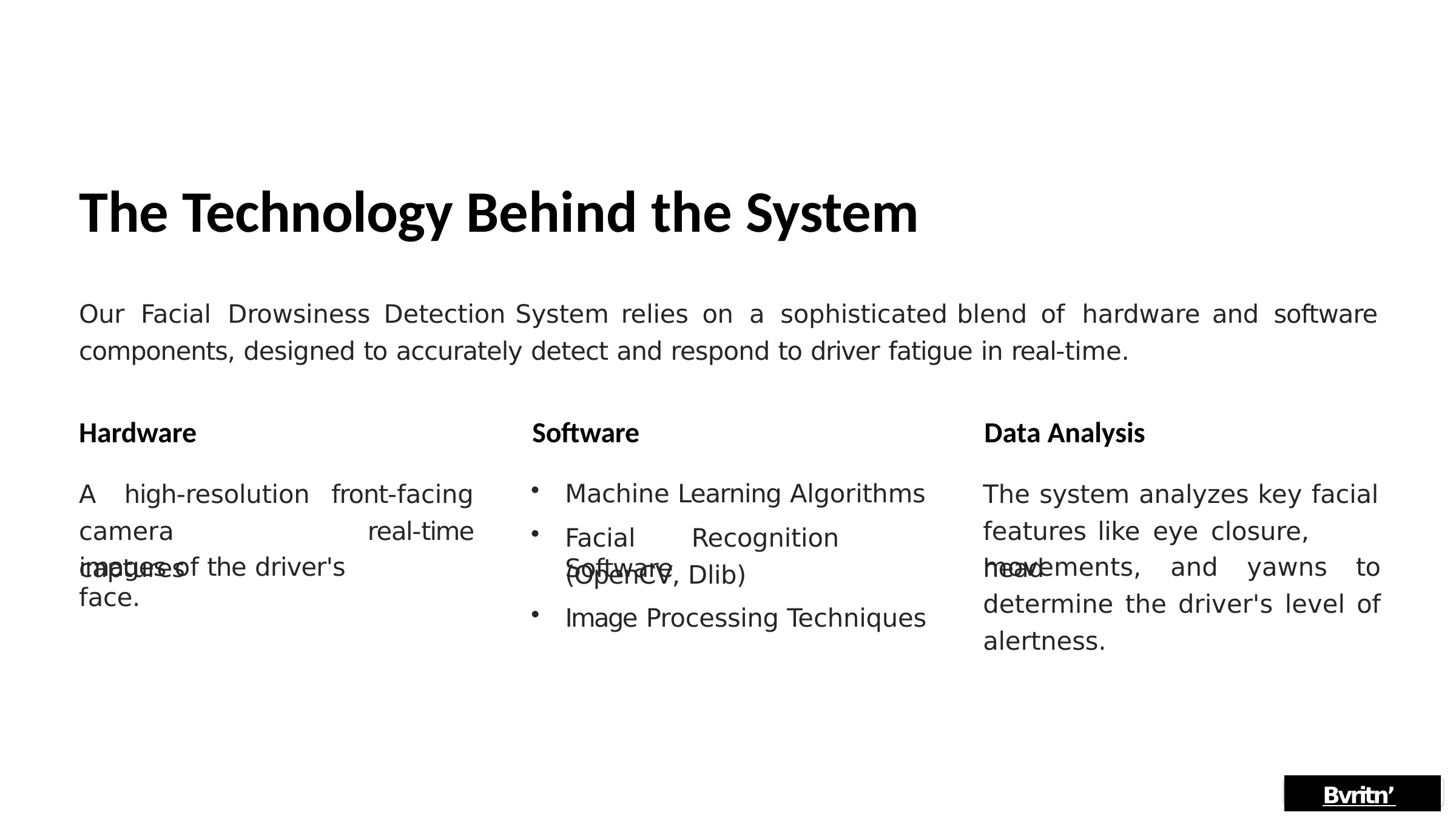

# The Technology Behind the System
Our	Facial	Drowsiness	Detection	System	relies	on	a	sophisticated	blend	of	hardware	and	software components, designed to accurately detect and respond to driver fatigue in real-time.

Hardware	Software	Data Analysis
Machine Learning Algorithms
Facial	Recognition	Software
A	high-resolution camera	captures
front-facing real-time
The system analyzes key facial features	like	eye	closure,	head
movements,  and  yawns  to determine the driver's level of alertness.
(OpenCV, Dlib)
Image Processing Techniques
images of the driver's face.

Bvritn’s